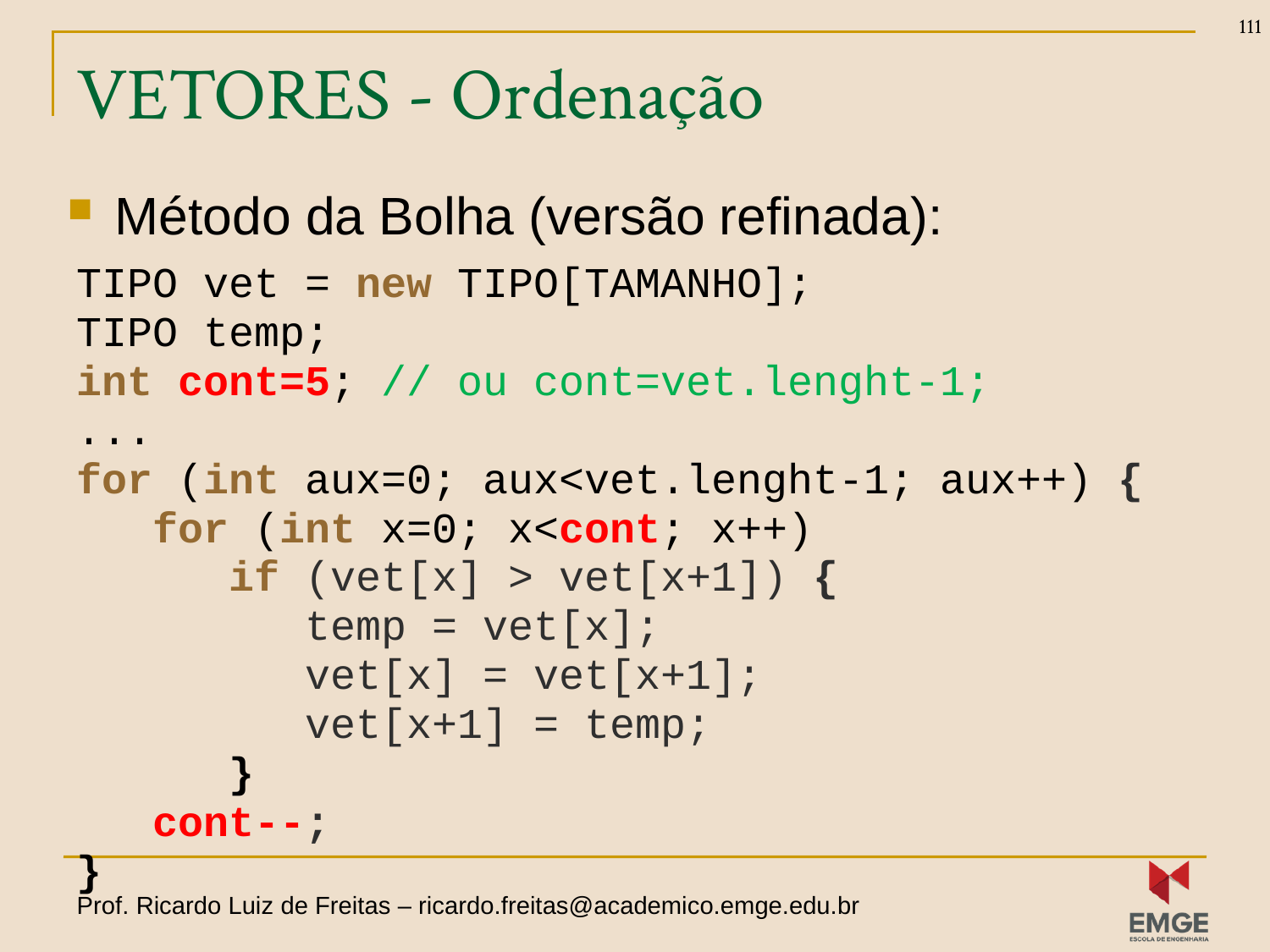

111
# VETORES - Ordenação
Método da Bolha (versão refinada):

TIPO vet = new TIPO[TAMANHO];
TIPO temp;
int cont=5; // ou cont=vet.lenght-1;
...
for (int aux=0; aux<vet.lenght-1; aux++) {
   for (int x=0; x<cont; x++)
      if (vet[x] > vet[x+1]) {
         temp = vet[x];
         vet[x] = vet[x+1];
         vet[x+1] = temp;
      }
   cont--;
}